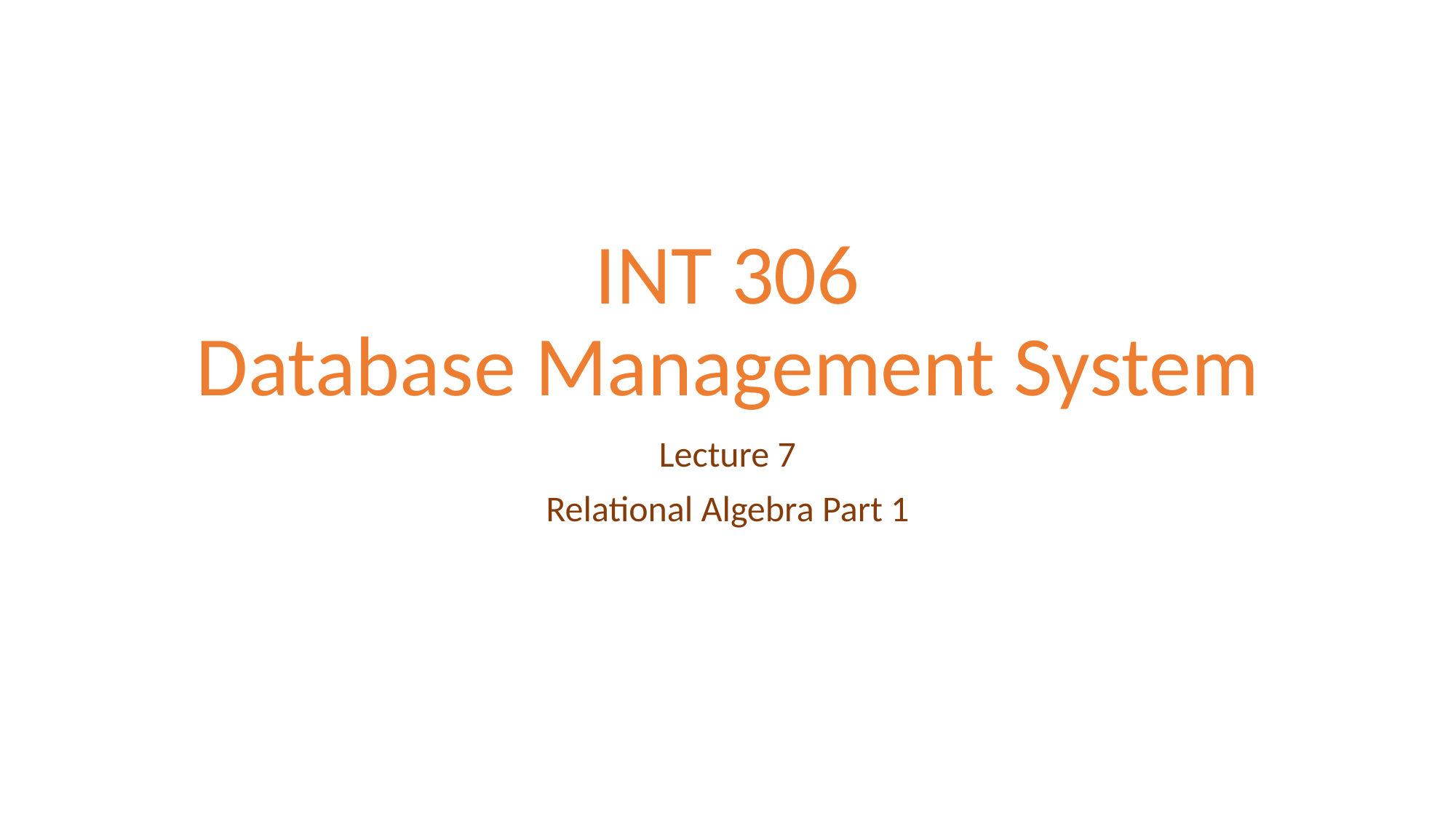

# INT 306 Database Management System
Lecture 7
Relational Algebra Part 1